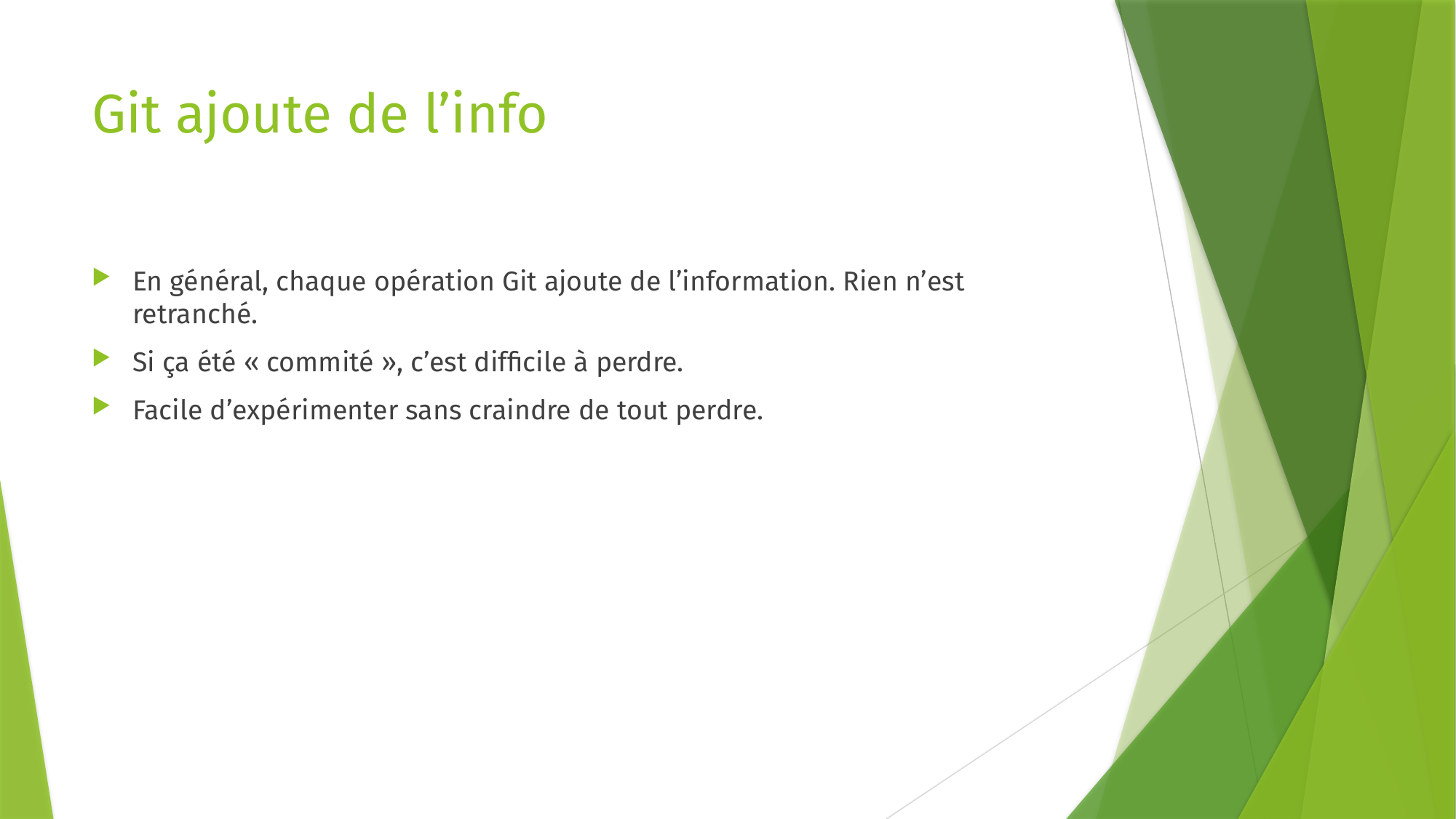

# Git ajoute de l’info
En général, chaque opération Git ajoute de l’information. Rien n’est retranché.
Si ça été « commité », c’est difficile à perdre.
Facile d’expérimenter sans craindre de tout perdre.